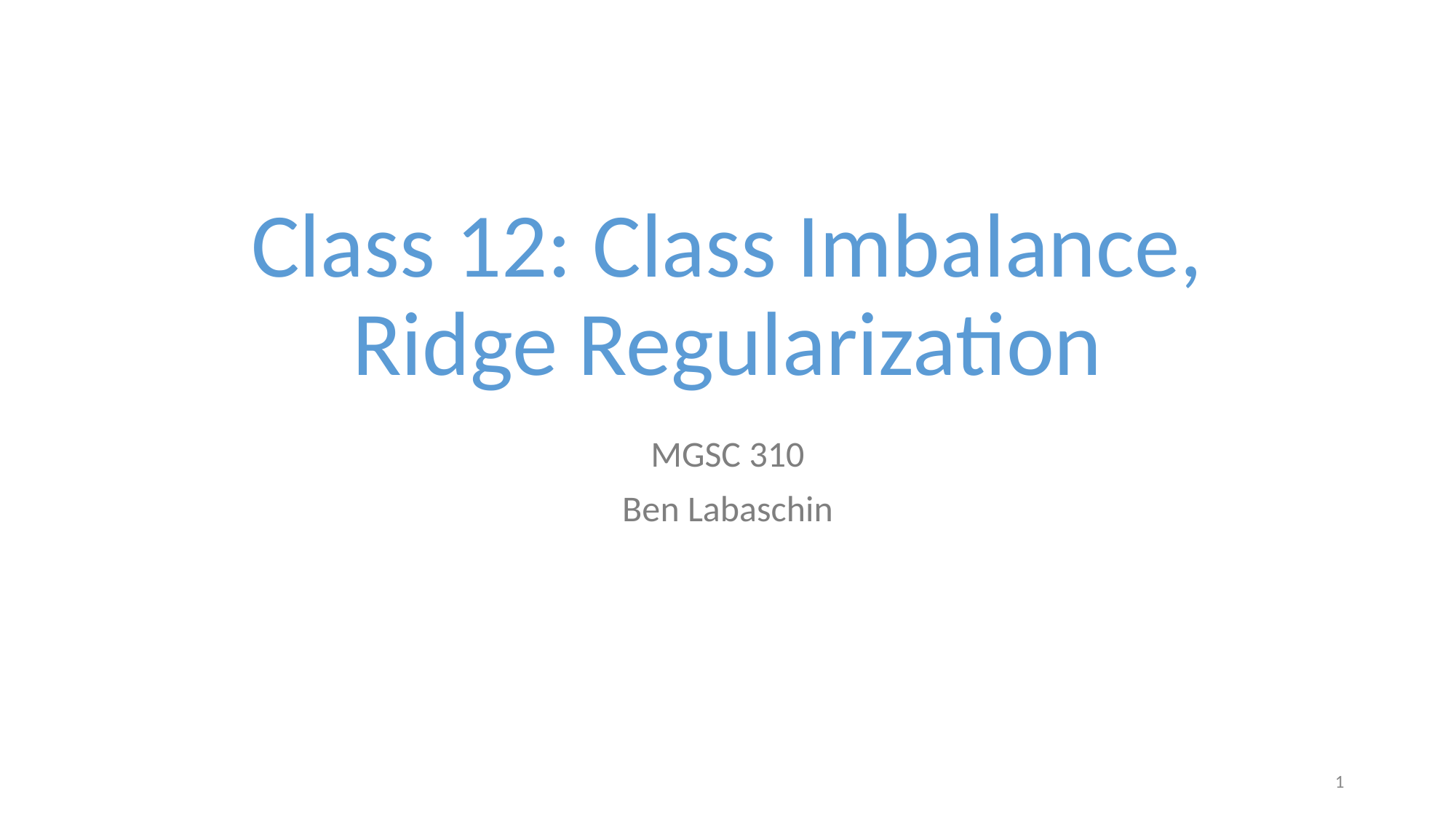

# Class 12: Class Imbalance, Ridge Regularization
MGSC 310
Ben Labaschin
1